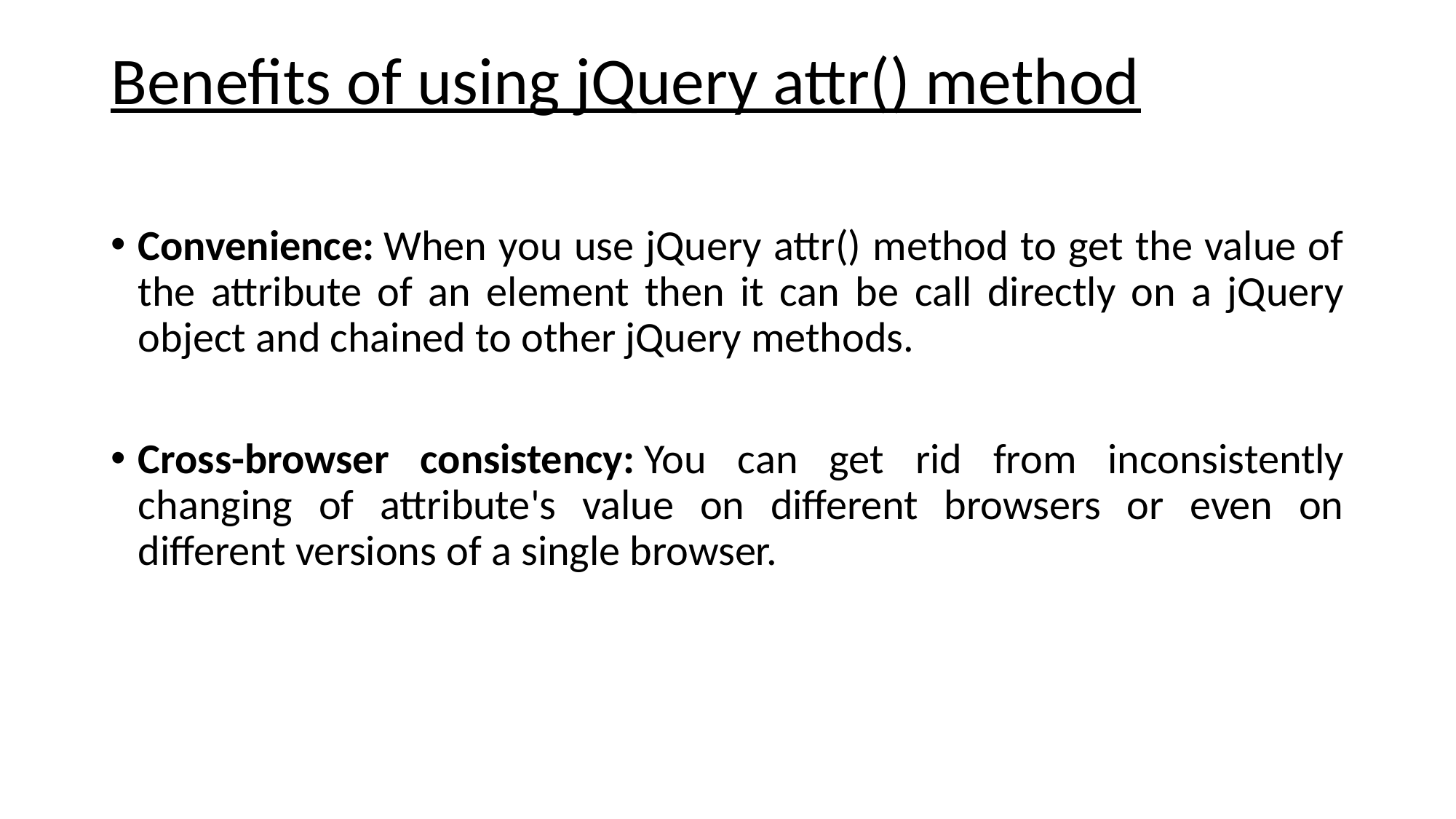

# Benefits of using jQuery attr() method
Convenience: When you use jQuery attr() method to get the value of the attribute of an element then it can be call directly on a jQuery object and chained to other jQuery methods.

Cross-browser consistency: You can get rid from inconsistently changing of attribute's value on different browsers or even on different versions of a single browser.